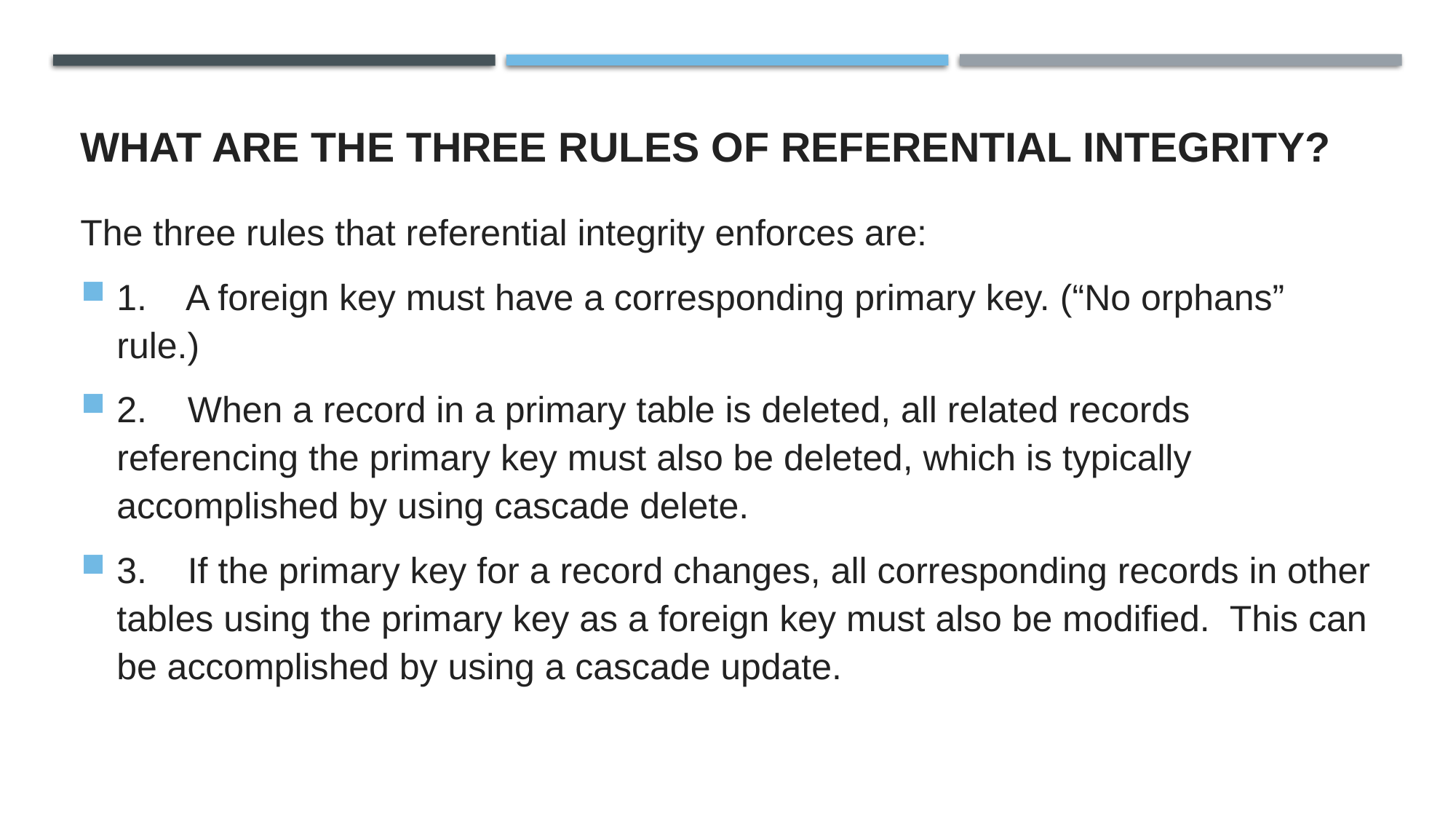

# What are the three rules of referential integrity?
The three rules that referential integrity enforces are:
1.    A foreign key must have a corresponding primary key. (“No orphans” rule.)
2.    When a record in a primary table is deleted, all related records referencing the primary key must also be deleted, which is typically accomplished by using cascade delete.
3.    If the primary key for a record changes, all corresponding records in other tables using the primary key as a foreign key must also be modified.  This can be accomplished by using a cascade update.